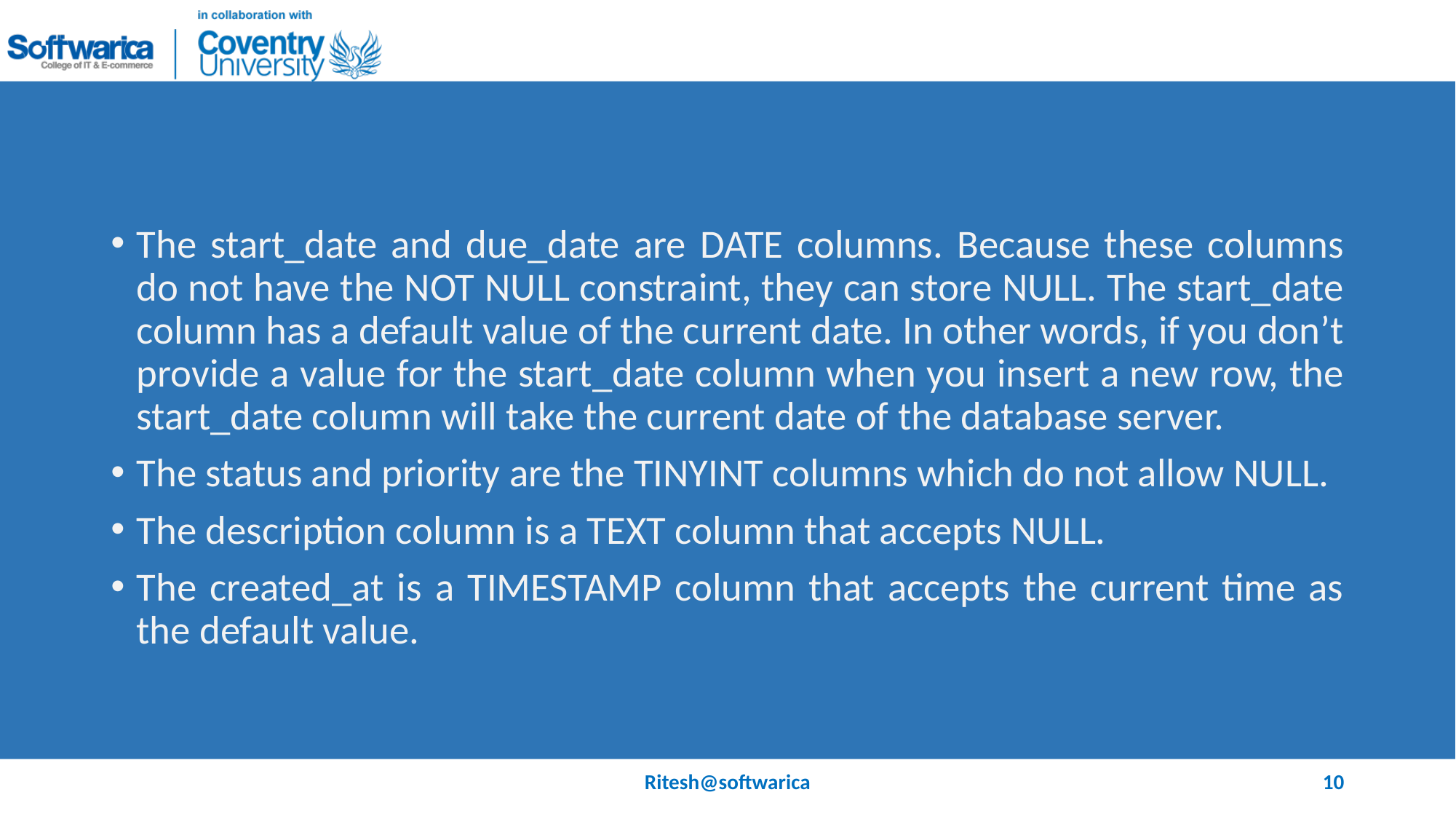

#
The start_date and due_date are DATE columns. Because these columns do not have the NOT NULL constraint, they can store NULL. The start_date column has a default value of the current date. In other words, if you don’t provide a value for the start_date column when you insert a new row, the start_date column will take the current date of the database server.
The status and priority are the TINYINT columns which do not allow NULL.
The description column is a TEXT column that accepts NULL.
The created_at is a TIMESTAMP column that accepts the current time as the default value.
Ritesh@softwarica
10